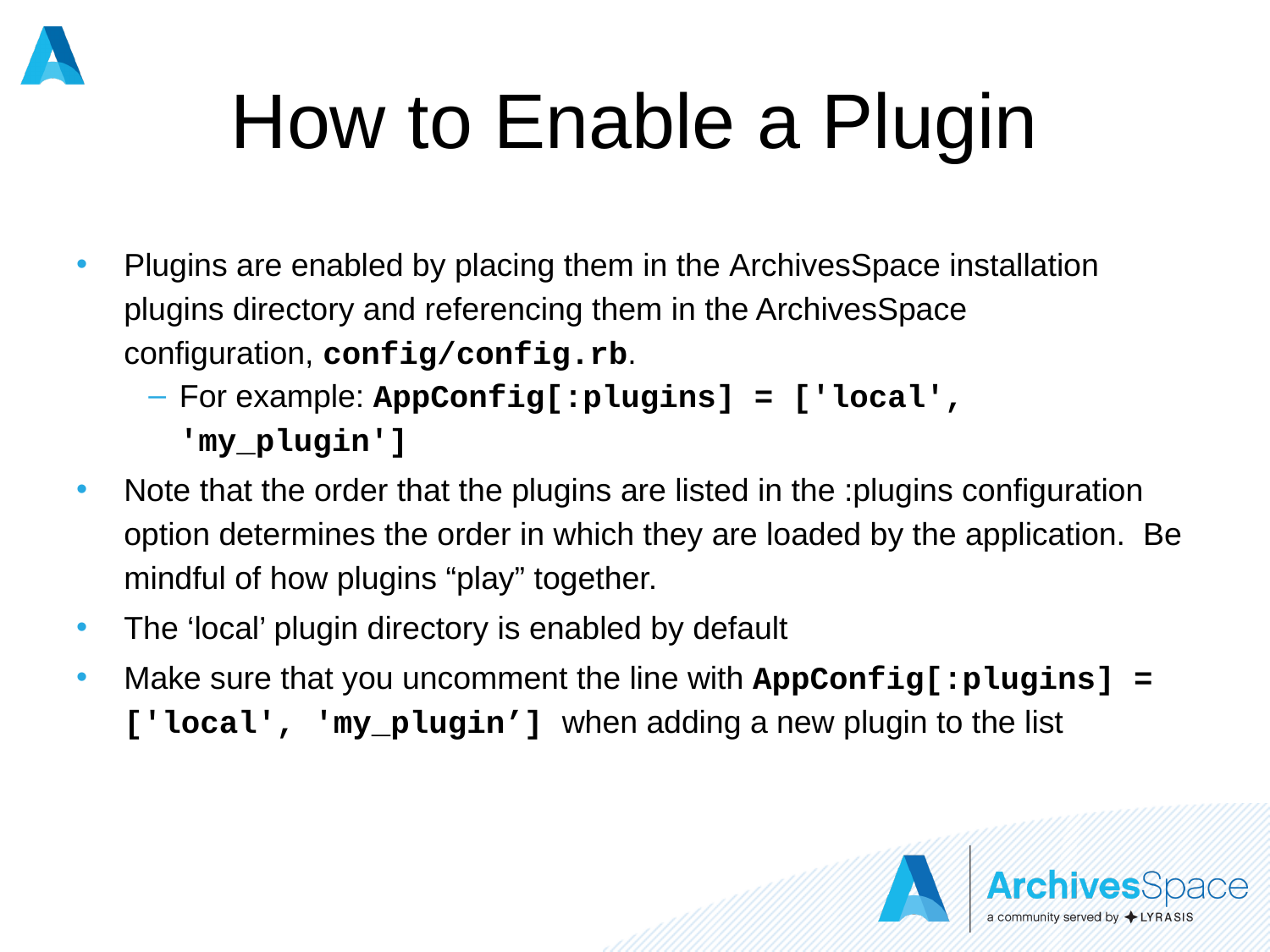

# How to Enable a Plugin
Plugins are enabled by placing them in the ArchivesSpace installation plugins directory and referencing them in the ArchivesSpace configuration, config/config.rb.
For example: AppConfig[:plugins] = ['local', 'my_plugin']
Note that the order that the plugins are listed in the :plugins configuration option determines the order in which they are loaded by the application.  Be mindful of how plugins “play” together.
The ‘local’ plugin directory is enabled by default
Make sure that you uncomment the line with AppConfig[:plugins] = ['local', 'my_plugin’] when adding a new plugin to the list